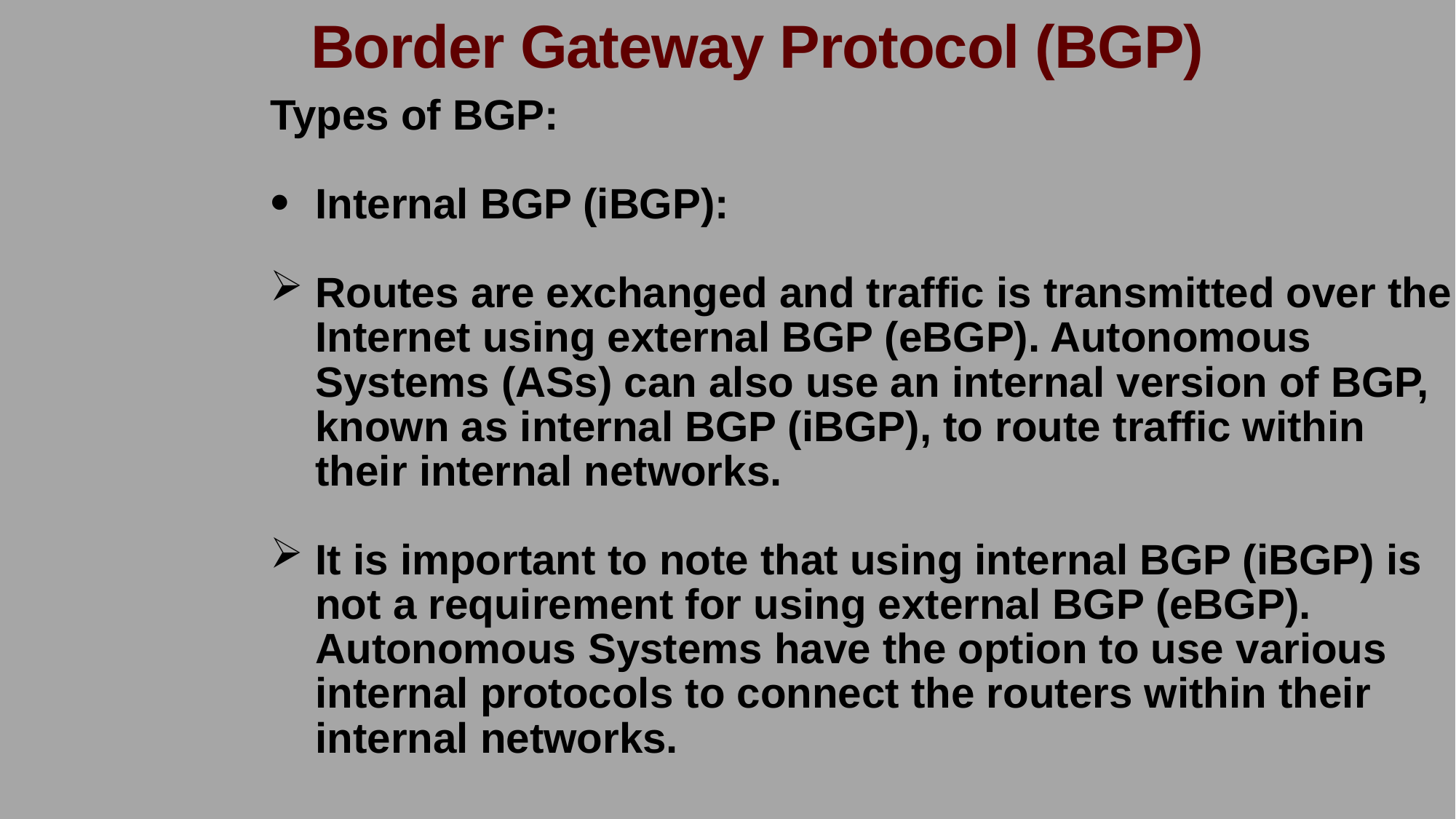

Border Gateway Protocol (BGP)
Types of BGP:

Internal BGP (iBGP):

Routes are exchanged and traffic is transmitted over the Internet using external BGP (eBGP). Autonomous Systems (ASs) can also use an internal version of BGP, known as internal BGP (iBGP), to route traffic within their internal networks.

It is important to note that using internal BGP (iBGP) is not a requirement for using external BGP (eBGP). Autonomous Systems have the option to use various internal protocols to connect the routers within their internal networks.